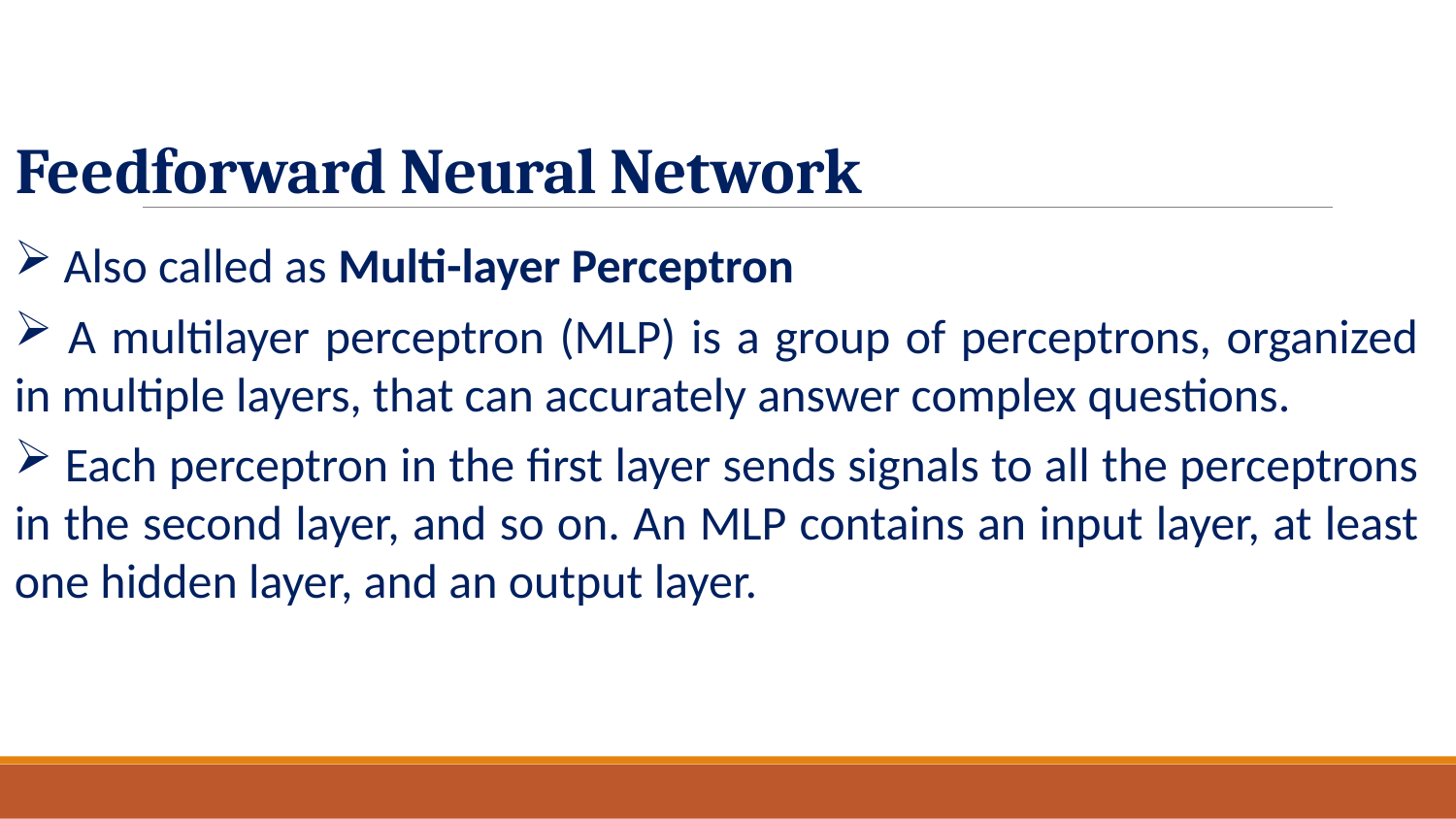

Feedforward Neural Network
 Also called as Multi-layer Perceptron
 A multilayer perceptron (MLP) is a group of perceptrons, organized in multiple layers, that can accurately answer complex questions.
 Each perceptron in the first layer sends signals to all the perceptrons in the second layer, and so on. An MLP contains an input layer, at least one hidden layer, and an output layer.